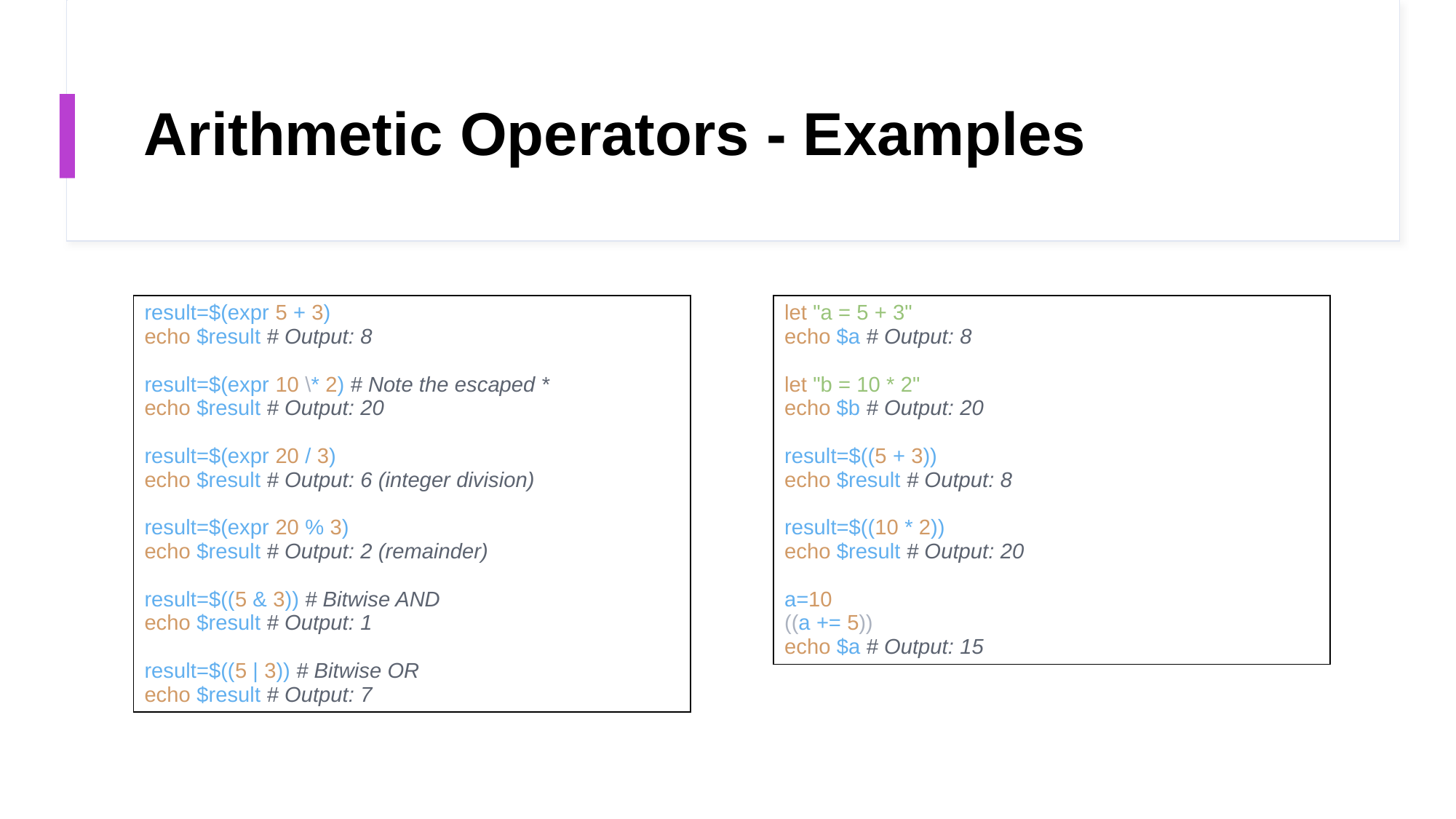

# Arithmetic Operators - Examples
| let "a = 5 + 3" echo $a # Output: 8 let "b = 10 \* 2" echo $b # Output: 20 result=$((5 + 3))  echo $result # Output: 8  result=$((10 \* 2)) echo $result # Output: 20 a=10 ((a += 5))  echo $a # Output: 15 |
| --- |
| result=$(expr 5 + 3) echo $result # Output: 8  result=$(expr 10 \\* 2) # Note the escaped \* echo $result # Output: 20 result=$(expr 20 / 3)  echo $result # Output: 6 (integer division) result=$(expr 20 % 3)  echo $result # Output: 2 (remainder) result=$((5 & 3)) # Bitwise AND echo $result # Output: 1  result=$((5 | 3)) # Bitwise OR echo $result # Output: 7 |
| --- |